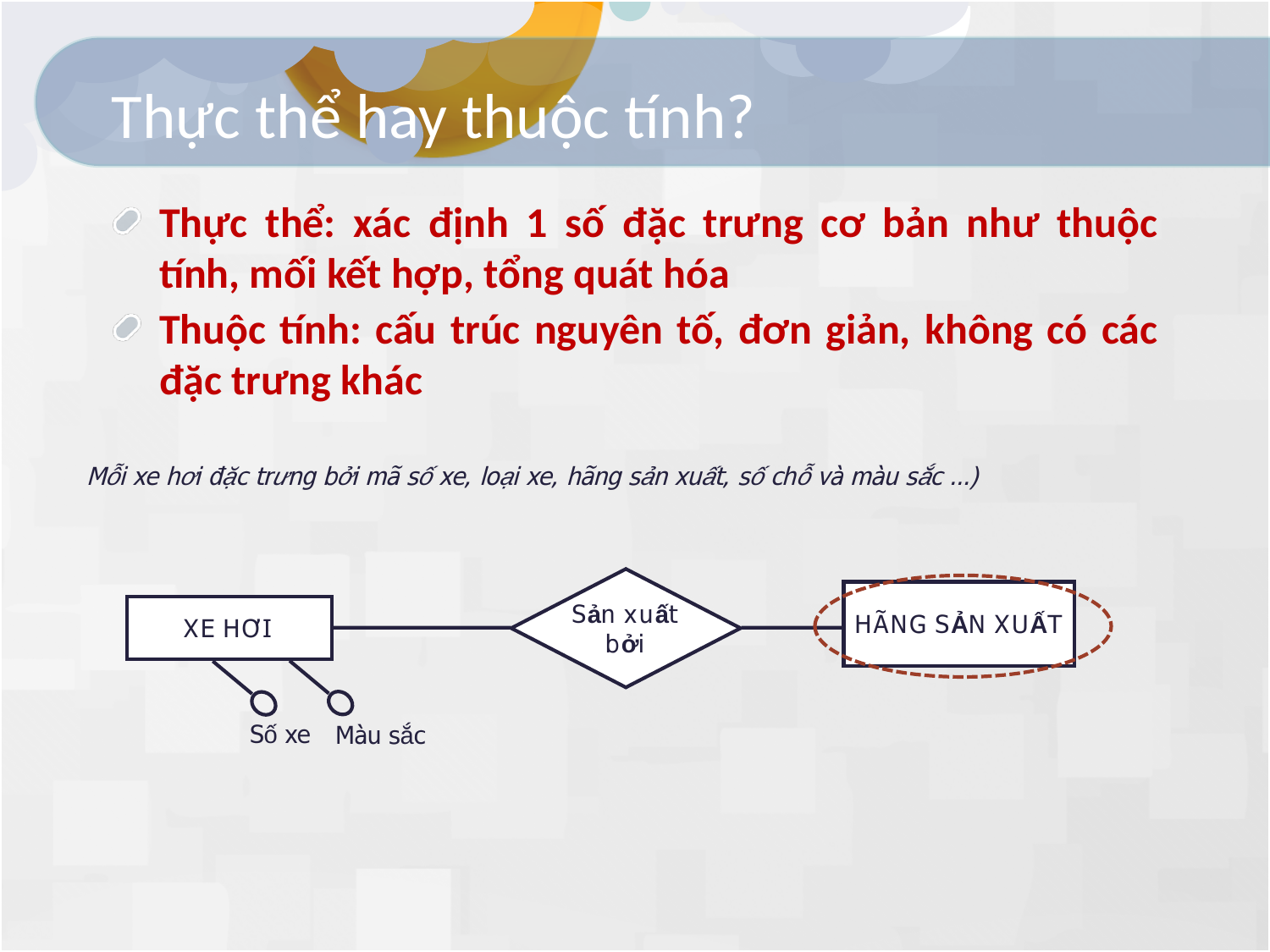

# Thực thể hay thuộc tính?
Thực thể: xác định 1 số đặc trưng cơ bản như thuộc tính, mối kết hợp, tổng quát hóa
Thuộc tính: cấu trúc nguyên tố, đơn giản, không có các đặc trưng khác

Mỗi xe hơi đặc trưng bởi mã số xe, loại xe, hãng sản xuất, số chỗ và màu sắc …)
Sản xuất bởi
HÃNG SẢN XUẤT
XE HƠI

Số xe
Màu sắc